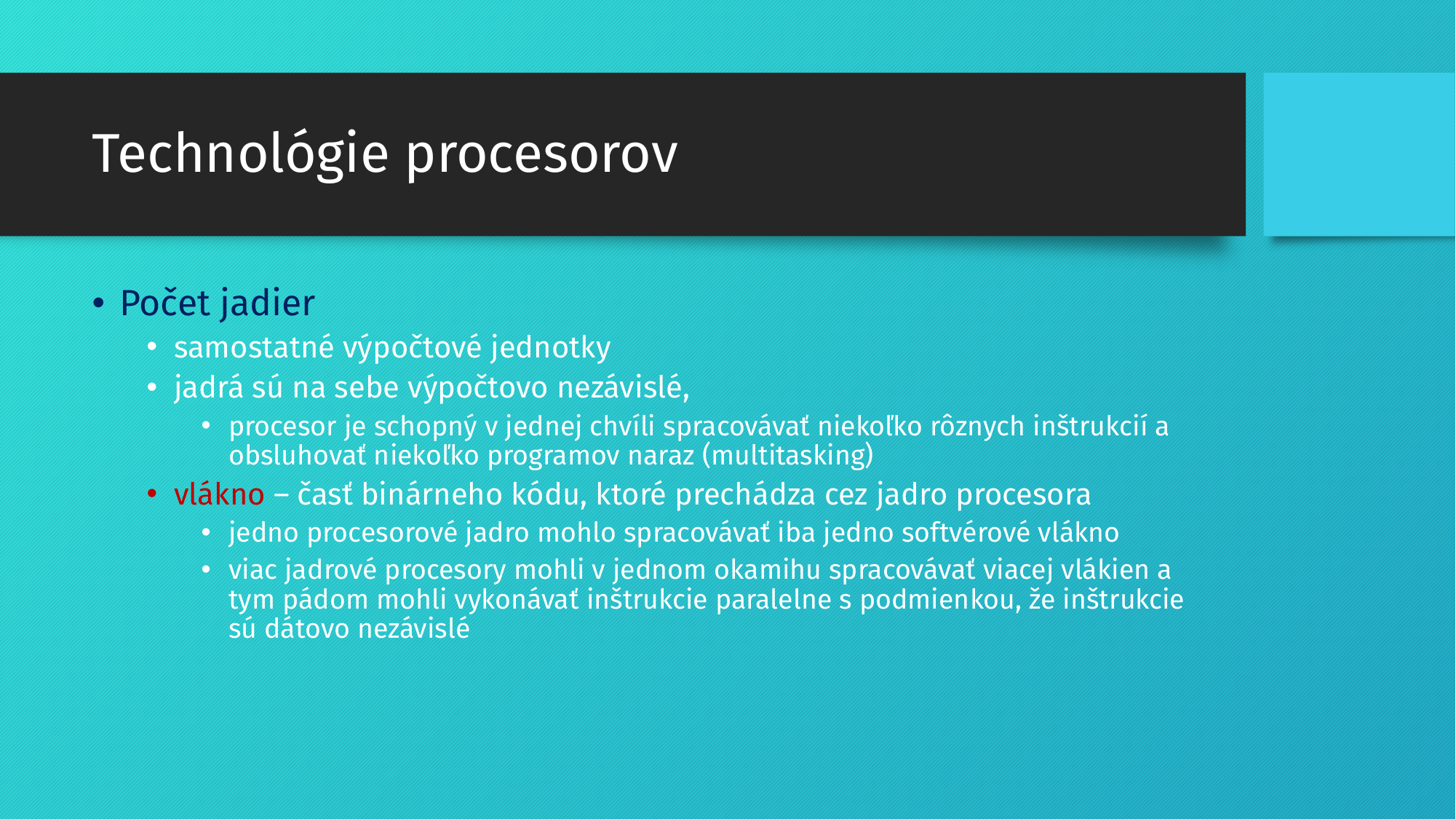

# Technológie procesorov
Počet jadier
samostatné výpočtové jednotky
jadrá sú na sebe výpočtovo nezávislé,
procesor je schopný v jednej chvíli spracovávať niekoľko rôznych inštrukcií a obsluhovať niekoľko programov naraz (multitasking)
vlákno – časť binárneho kódu, ktoré prechádza cez jadro procesora
jedno procesorové jadro mohlo spracovávať iba jedno softvérové vlákno
viac jadrové procesory mohli v jednom okamihu spracovávať viacej vlákien a tym pádom mohli vykonávať inštrukcie paralelne s podmienkou, že inštrukcie sú dátovo nezávislé